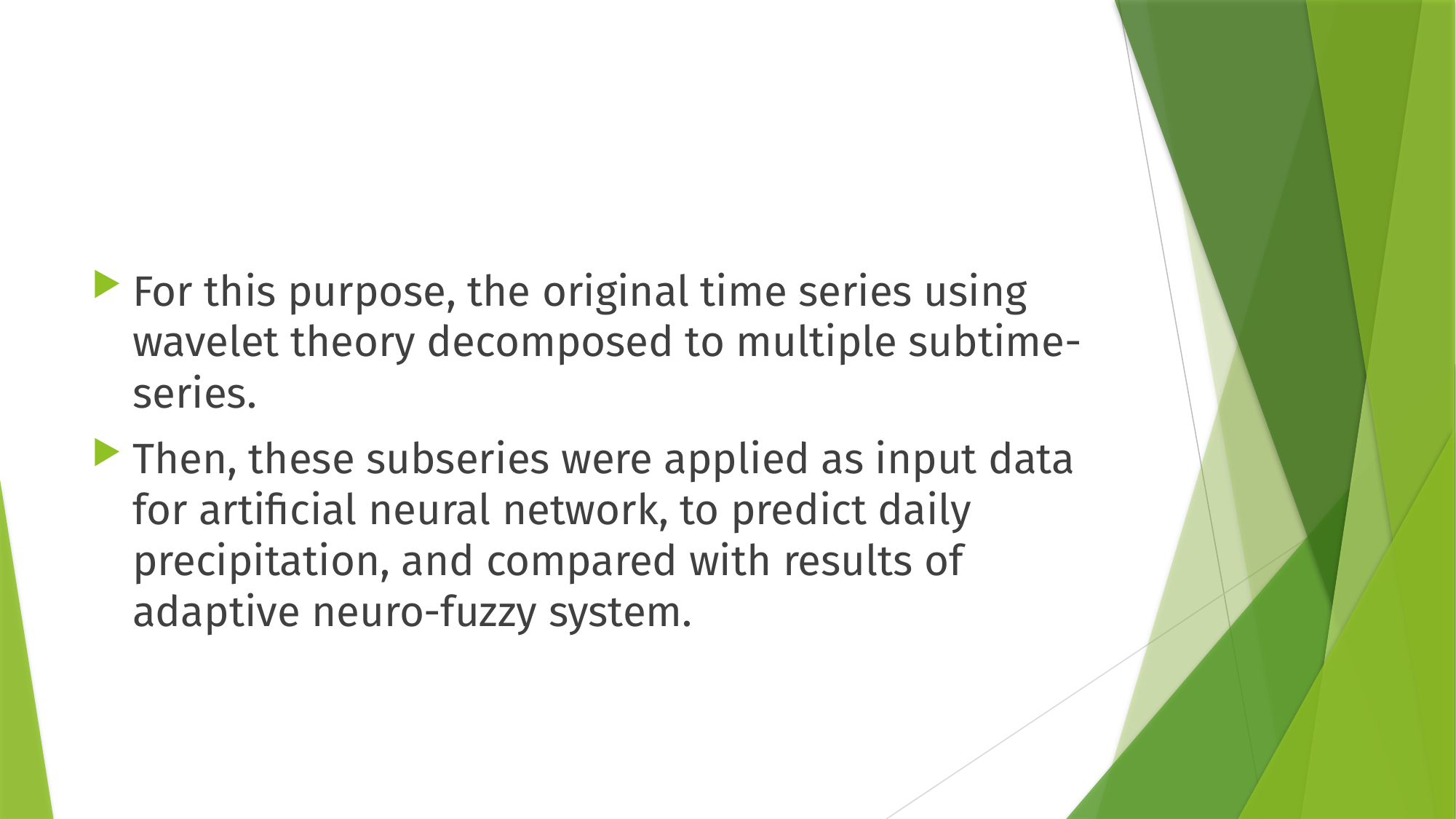

For this purpose, the original time series using wavelet theory decomposed to multiple subtime-series.
Then, these subseries were applied as input data for artificial neural network, to predict daily precipitation, and compared with results of adaptive neuro-fuzzy system.